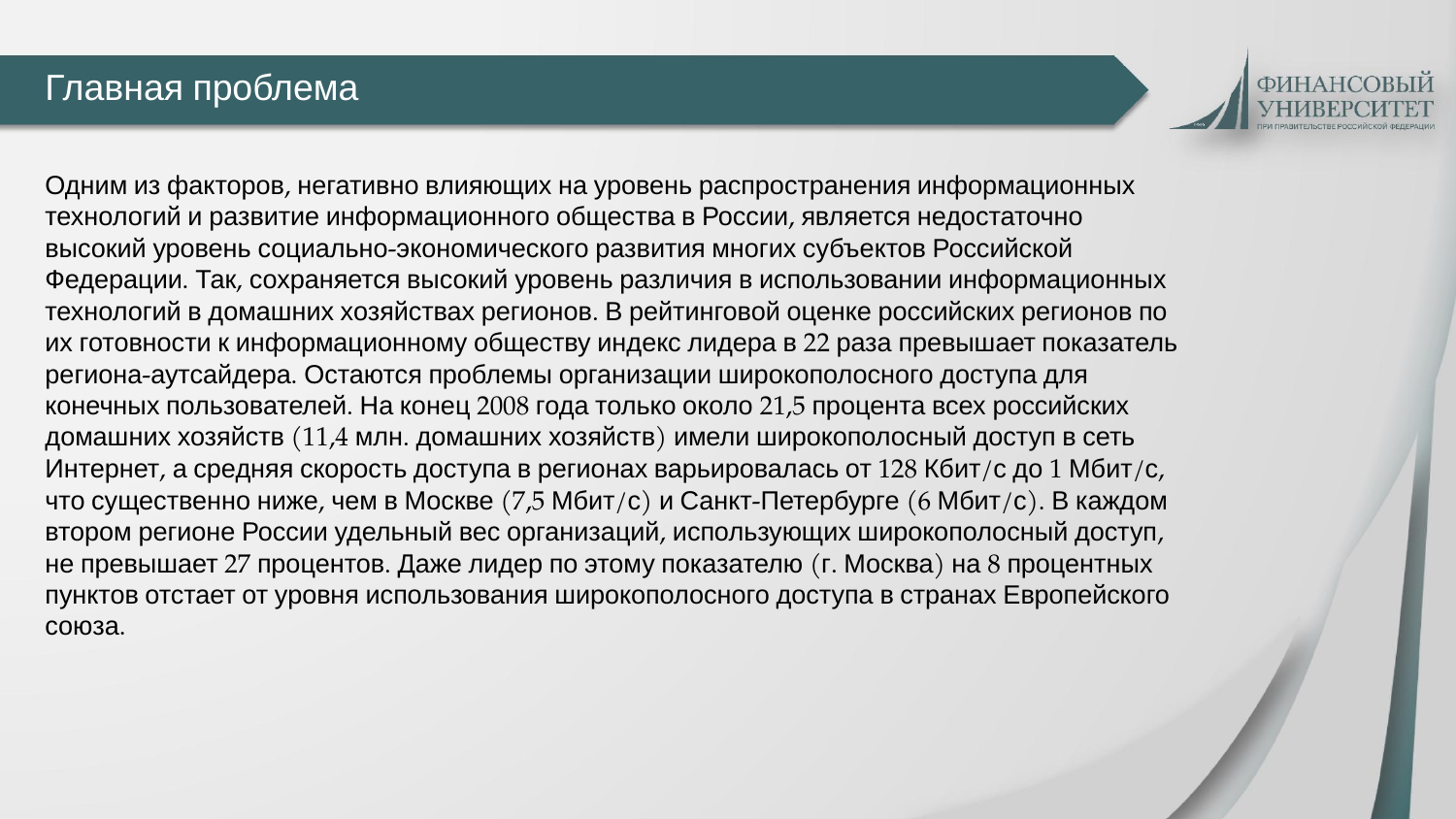

Главная проблема
Одним из факторов, негативно влияющих на уровень распространения информационных технологий и развитие информационного общества в России, является недостаточно высокий уровень социально-экономического развития многих субъектов Российской Федерации. Так, сохраняется высокий уровень различия в использовании информационных технологий в домашних хозяйствах регионов. В рейтинговой оценке российских регионов по их готовности к информационному обществу индекс лидера в 22 раза превышает показатель региона-аутсайдера. Остаются проблемы организации широкополосного доступа для конечных пользователей. На конец 2008 года только около 21,5 процента всех российских домашних хозяйств (11,4 млн. домашних хозяйств) имели широкополосный доступ в сеть Интернет, а средняя скорость доступа в регионах варьировалась от 128 Кбит/с до 1 Мбит/с, что существенно ниже, чем в Москве (7,5 Мбит/с) и Санкт-Петербурге (6 Мбит/с). В каждом втором регионе России удельный вес организаций, использующих широкополосный доступ, не превышает 27 процентов. Даже лидер по этому показателю (г. Москва) на 8 процентных пунктов отстает от уровня использования широкополосного доступа в странах Европейского союза.